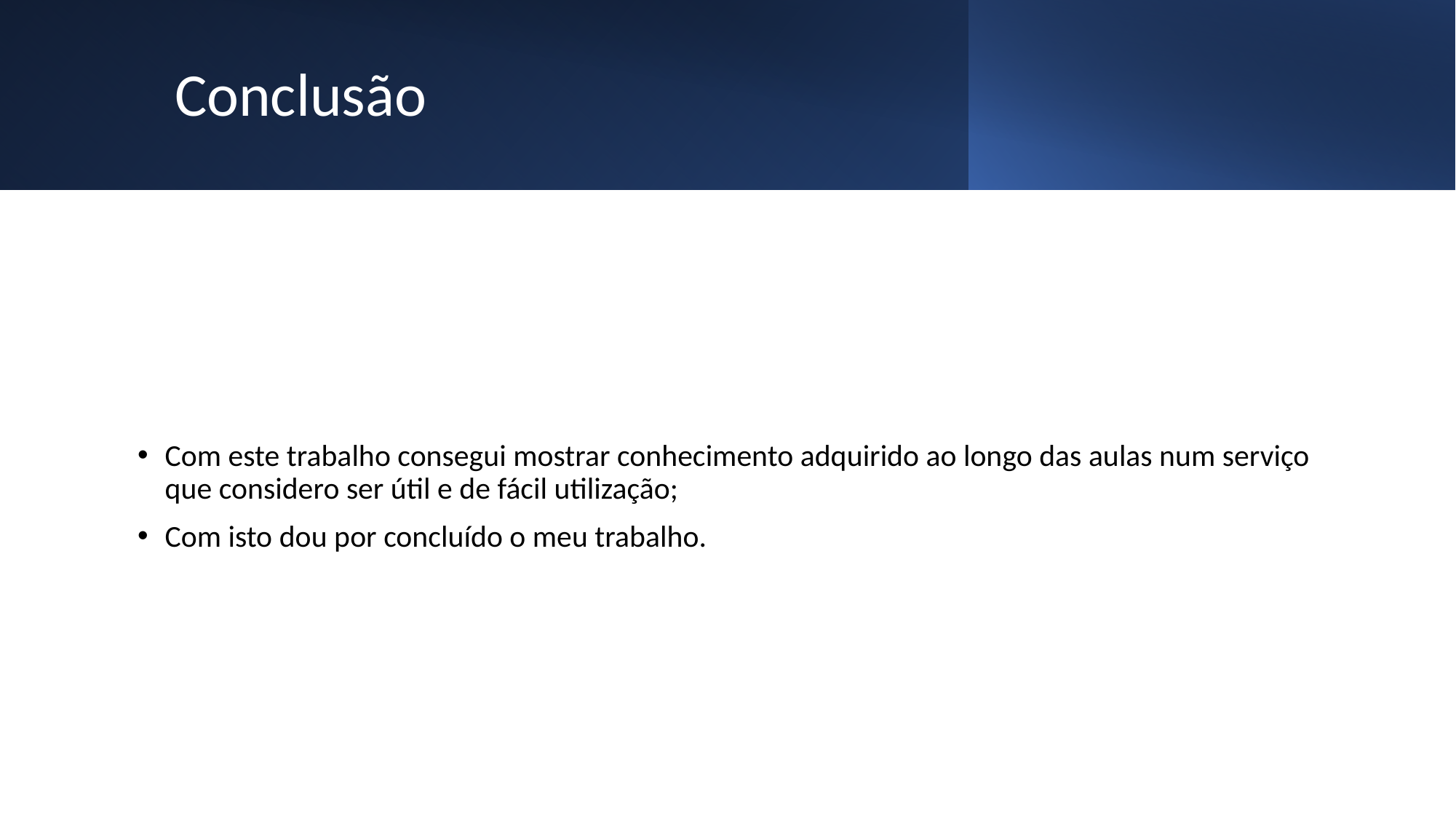

# Conclusão
Com este trabalho consegui mostrar conhecimento adquirido ao longo das aulas num serviço que considero ser útil e de fácil utilização;
Com isto dou por concluído o meu trabalho.